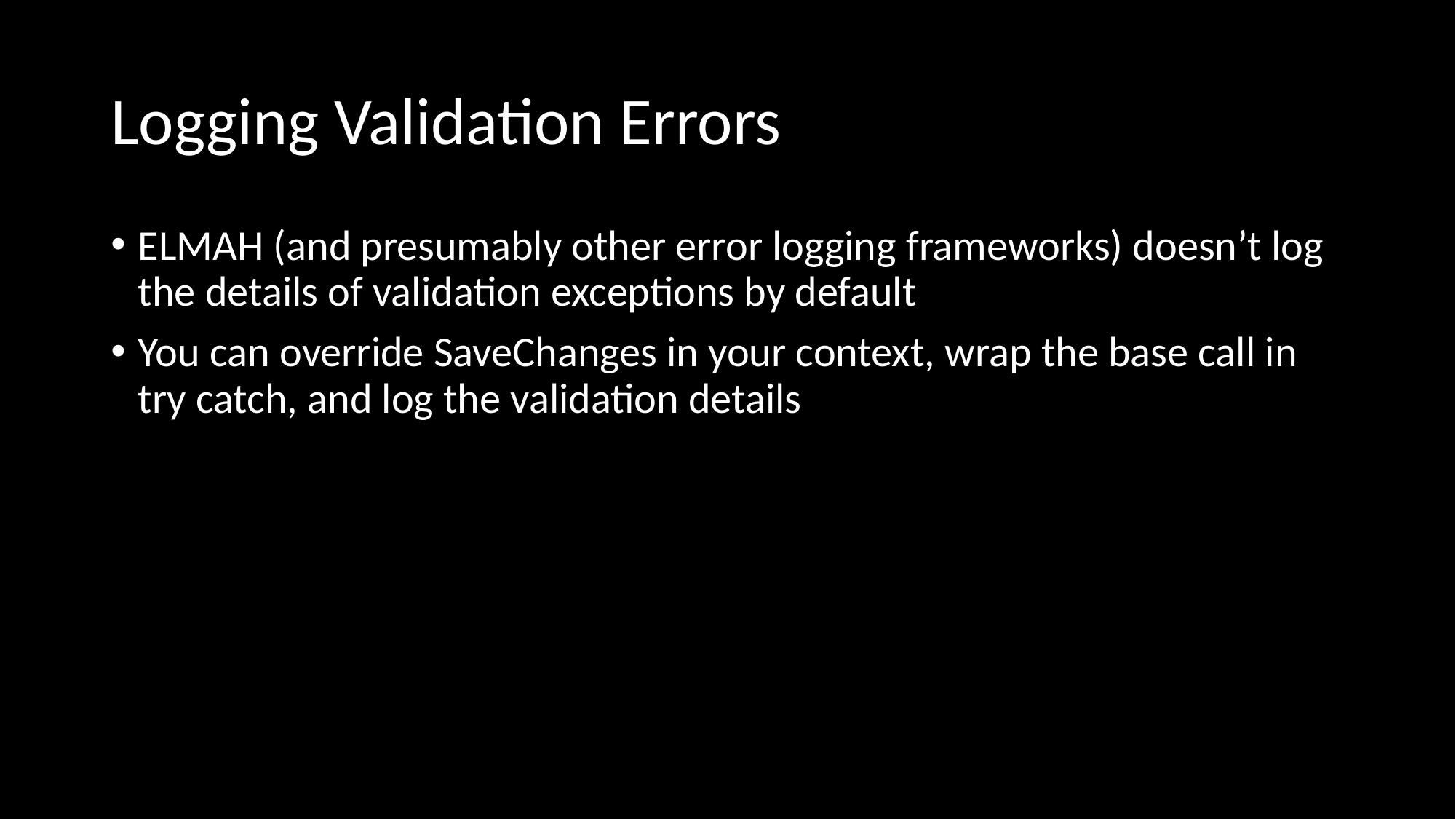

# Logging Validation Errors
ELMAH (and presumably other error logging frameworks) doesn’t log the details of validation exceptions by default
You can override SaveChanges in your context, wrap the base call in try catch, and log the validation details